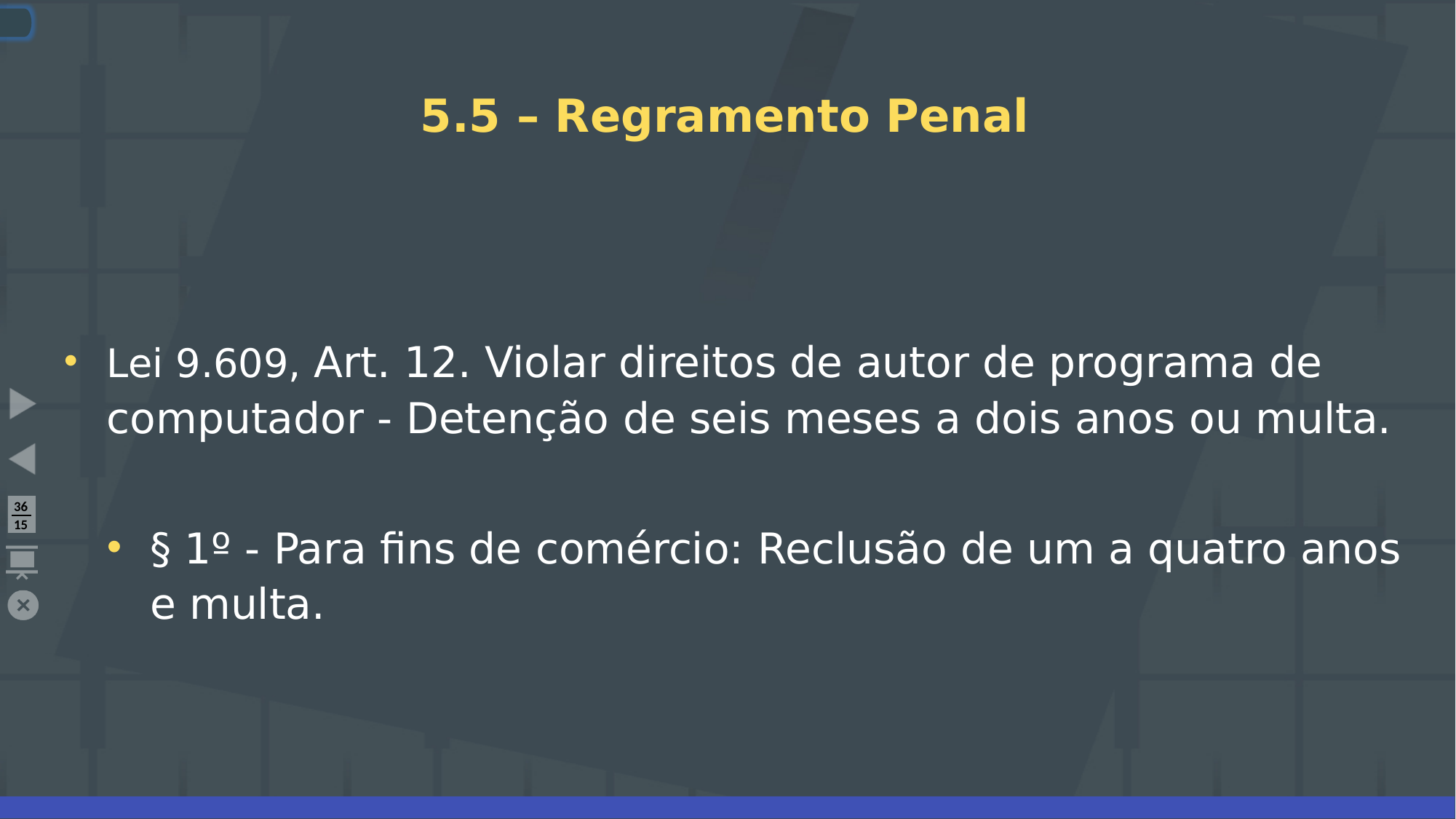

# 5.5 – Regramento Penal
Lei 9.609, Art. 12. Violar direitos de autor de programa de computador - Detenção de seis meses a dois anos ou multa.
§ 1º - Para fins de comércio: Reclusão de um a quatro anos e multa.